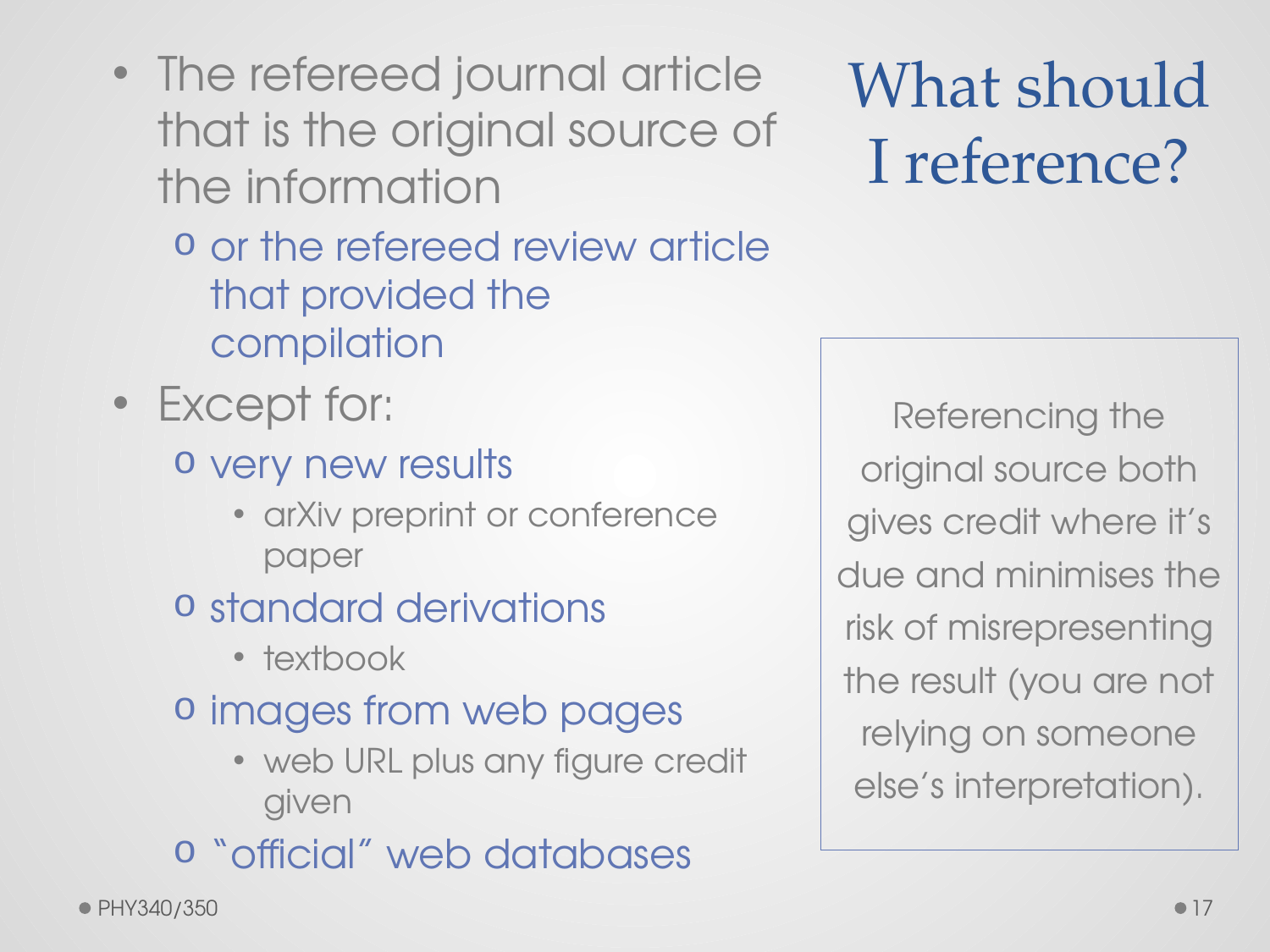

# What should I reference?
The refereed journal article that is the original source of the information
or the refereed review article that provided the compilation
Except for:
very new results
arXiv preprint or conference paper
standard derivations
textbook
images from web pages
web URL plus any figure credit given
“official” web databases
Referencing the original source both gives credit where it’s due and minimises the risk of misrepresenting the result (you are not relying on someone else’s interpretation).
PHY340/350
17